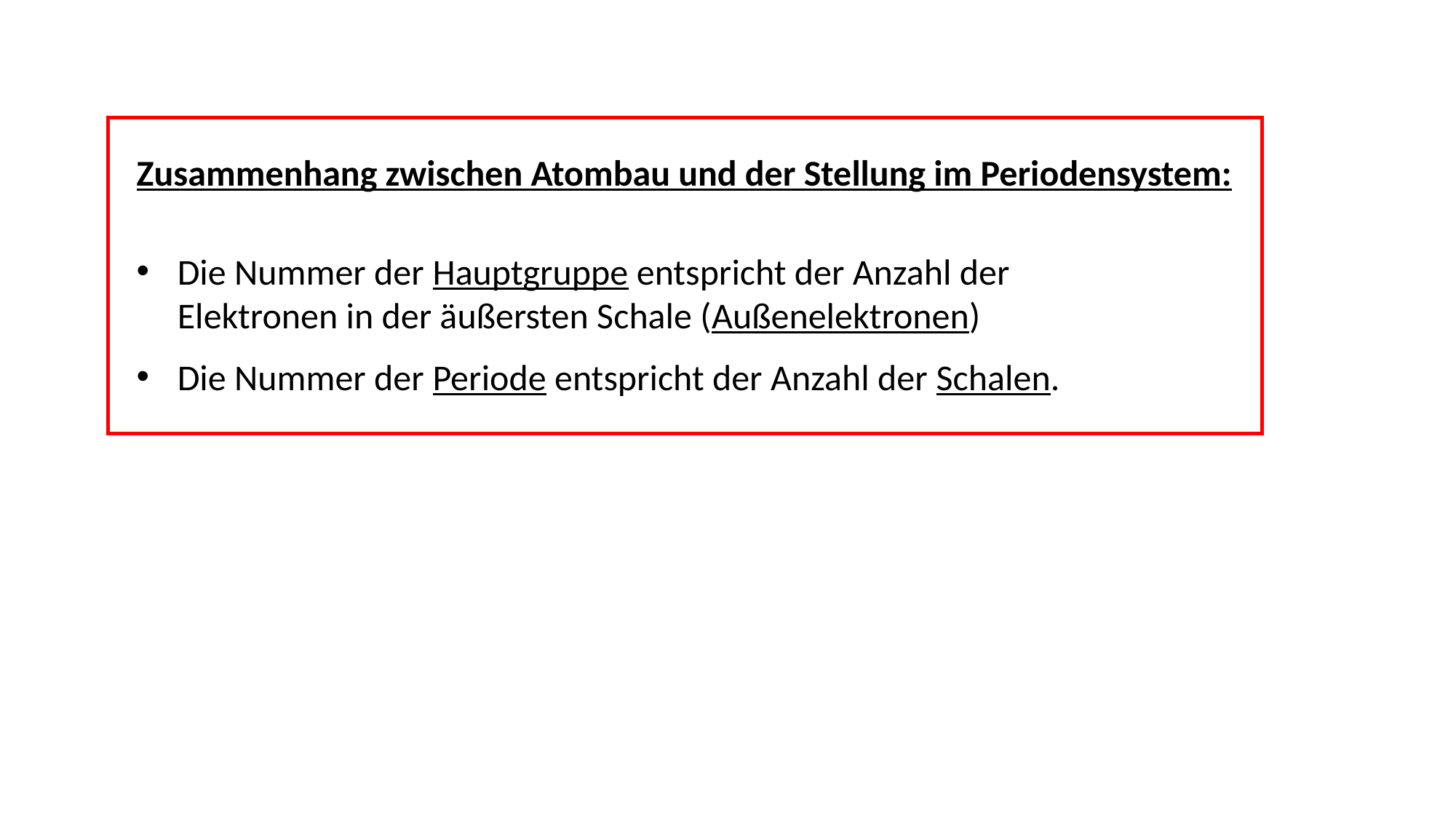

Zusammenhang zwischen Atombau und der Stellung im Periodensystem:
Die Nummer der Hauptgruppe entspricht der Anzahl der Elektronen in der äußersten Schale (Außenelektronen)
Die Nummer der Periode entspricht der Anzahl der Schalen.